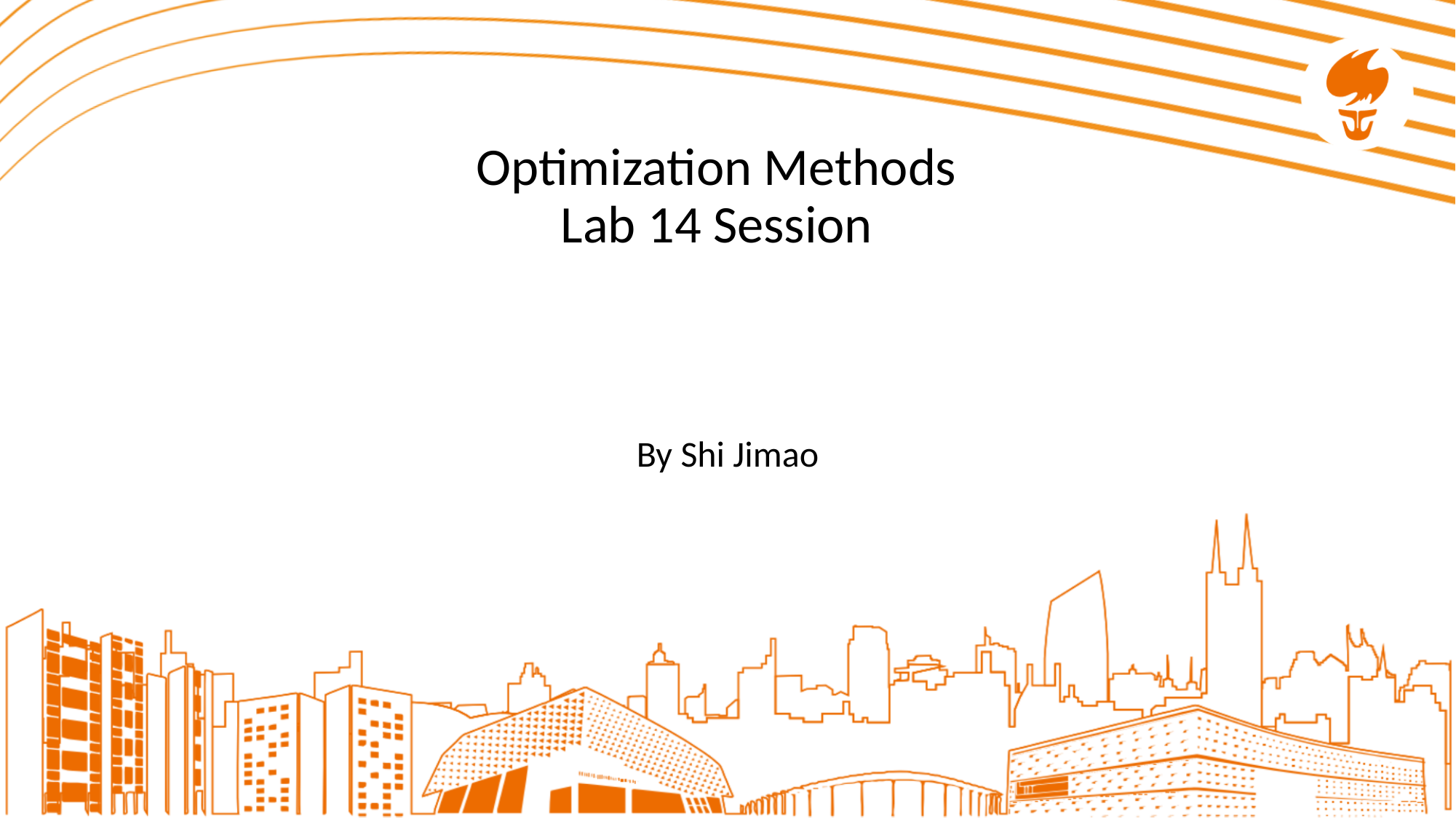

# Optimization Methods Lab 14 Session
By Shi Jimao